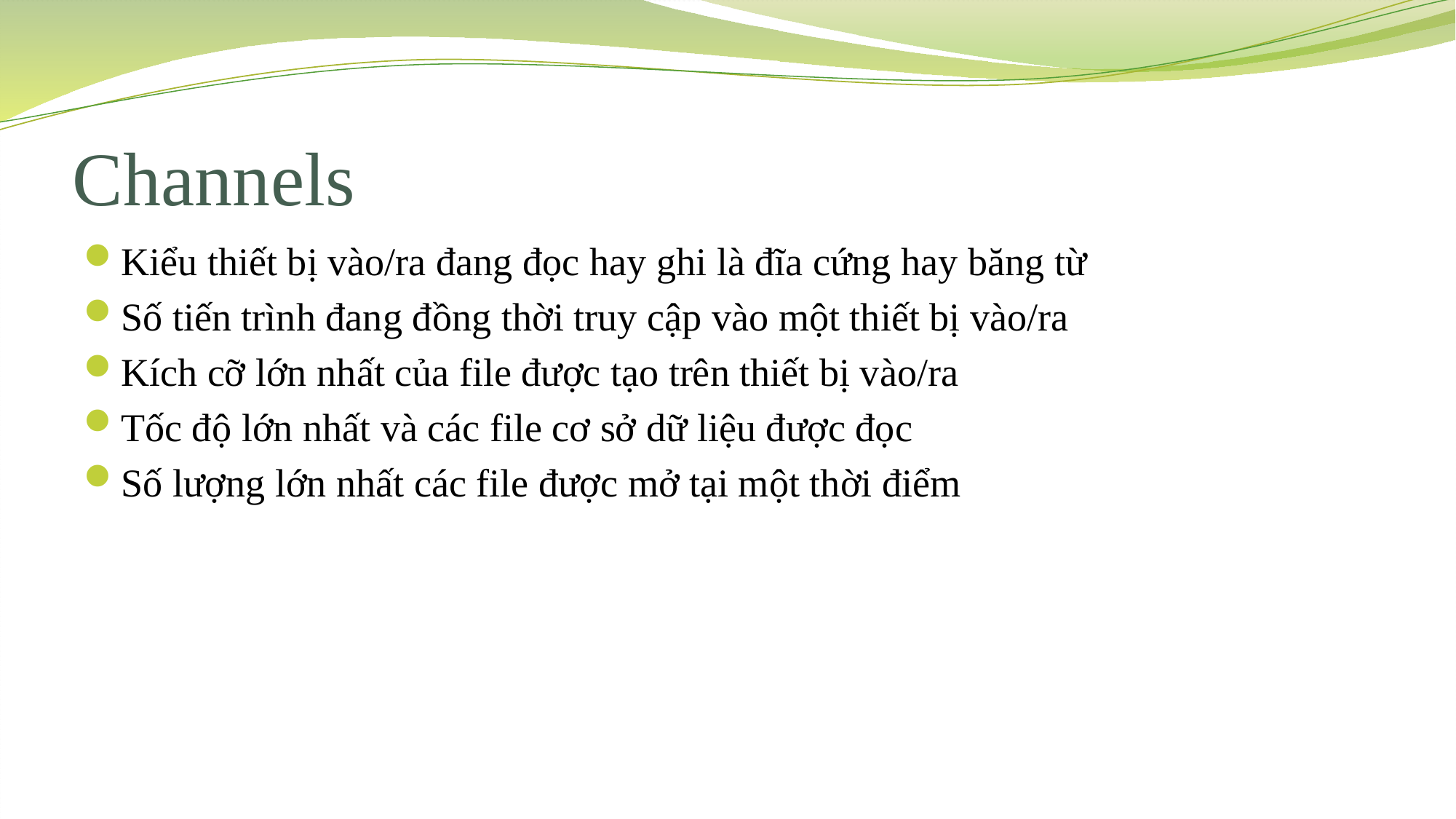

# Channels
Kiểu thiết bị vào/ra đang đọc hay ghi là đĩa cứng hay băng từ
Số tiến trình đang đồng thời truy cập vào một thiết bị vào/ra
Kích cỡ lớn nhất của file được tạo trên thiết bị vào/ra
Tốc độ lớn nhất và các file cơ sở dữ liệu được đọc
Số lượng lớn nhất các file được mở tại một thời điểm